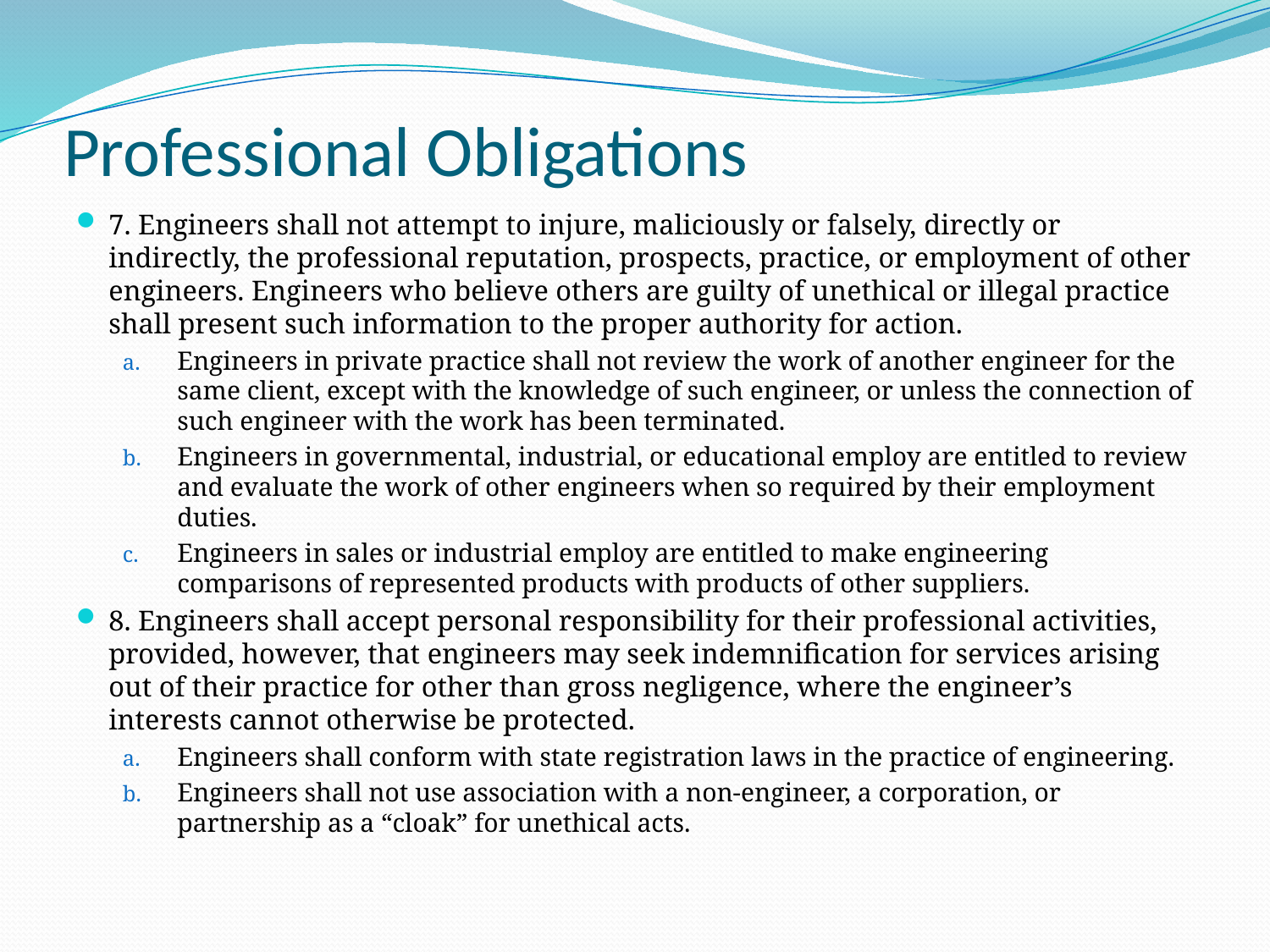

# Professional Obligations
7. Engineers shall not attempt to injure, maliciously or falsely, directly or indirectly, the professional reputation, prospects, practice, or employment of other engineers. Engineers who believe others are guilty of unethical or illegal practice shall present such information to the proper authority for action.
Engineers in private practice shall not review the work of another engineer for the same client, except with the knowledge of such engineer, or unless the connection of such engineer with the work has been terminated.
Engineers in governmental, industrial, or educational employ are entitled to review and evaluate the work of other engineers when so required by their employment duties.
Engineers in sales or industrial employ are entitled to make engineering comparisons of represented products with products of other suppliers.
8. Engineers shall accept personal responsibility for their professional activities, provided, however, that engineers may seek indemnification for services arising out of their practice for other than gross negligence, where the engineer’s interests cannot otherwise be protected.
Engineers shall conform with state registration laws in the practice of engineering.
Engineers shall not use association with a non-engineer, a corporation, or partnership as a “cloak” for unethical acts.